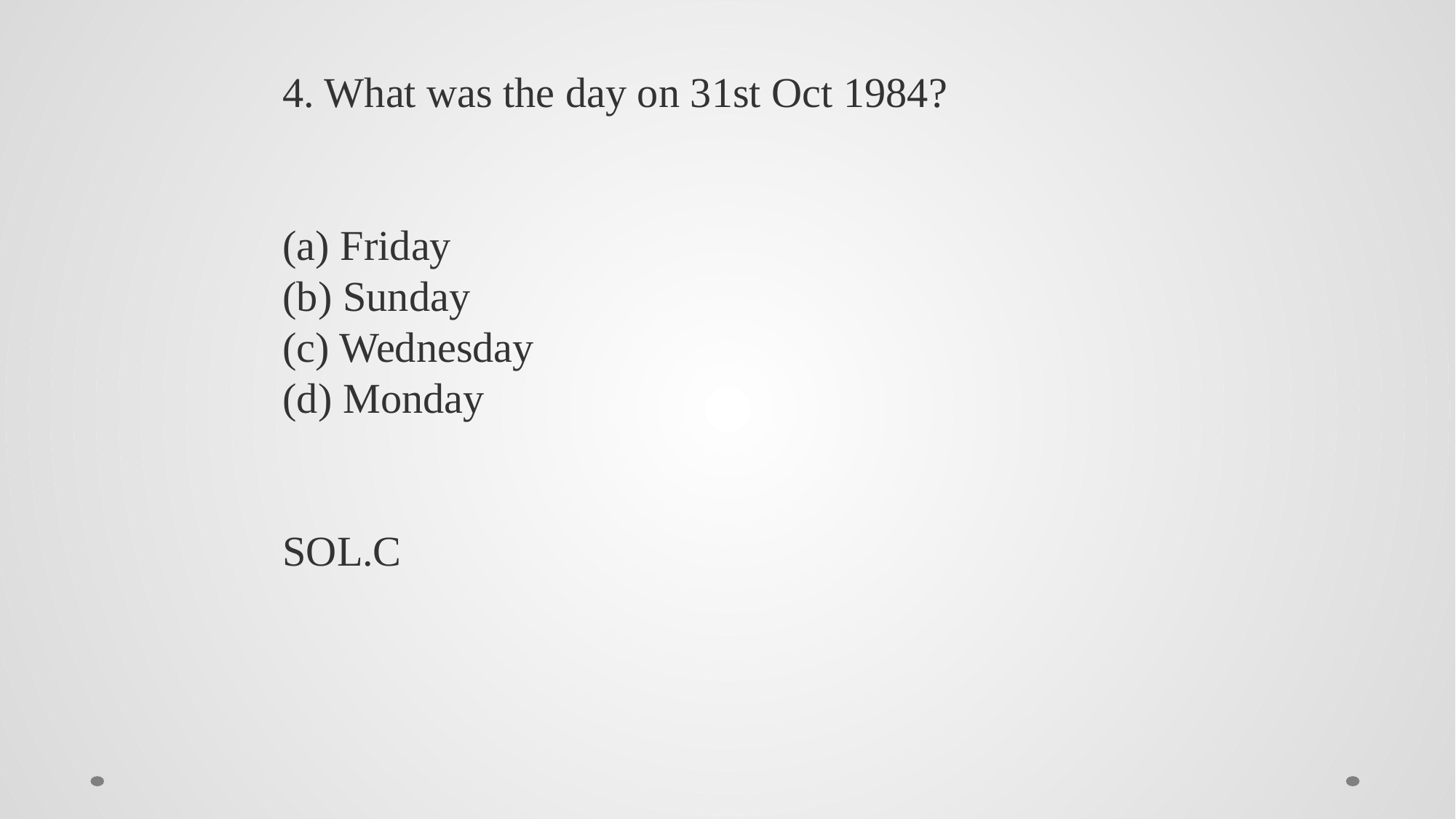

4. What was the day on 31st Oct 1984?

(a) Friday
(b) Sunday
(c) Wednesday
(d) Monday

SOL.C